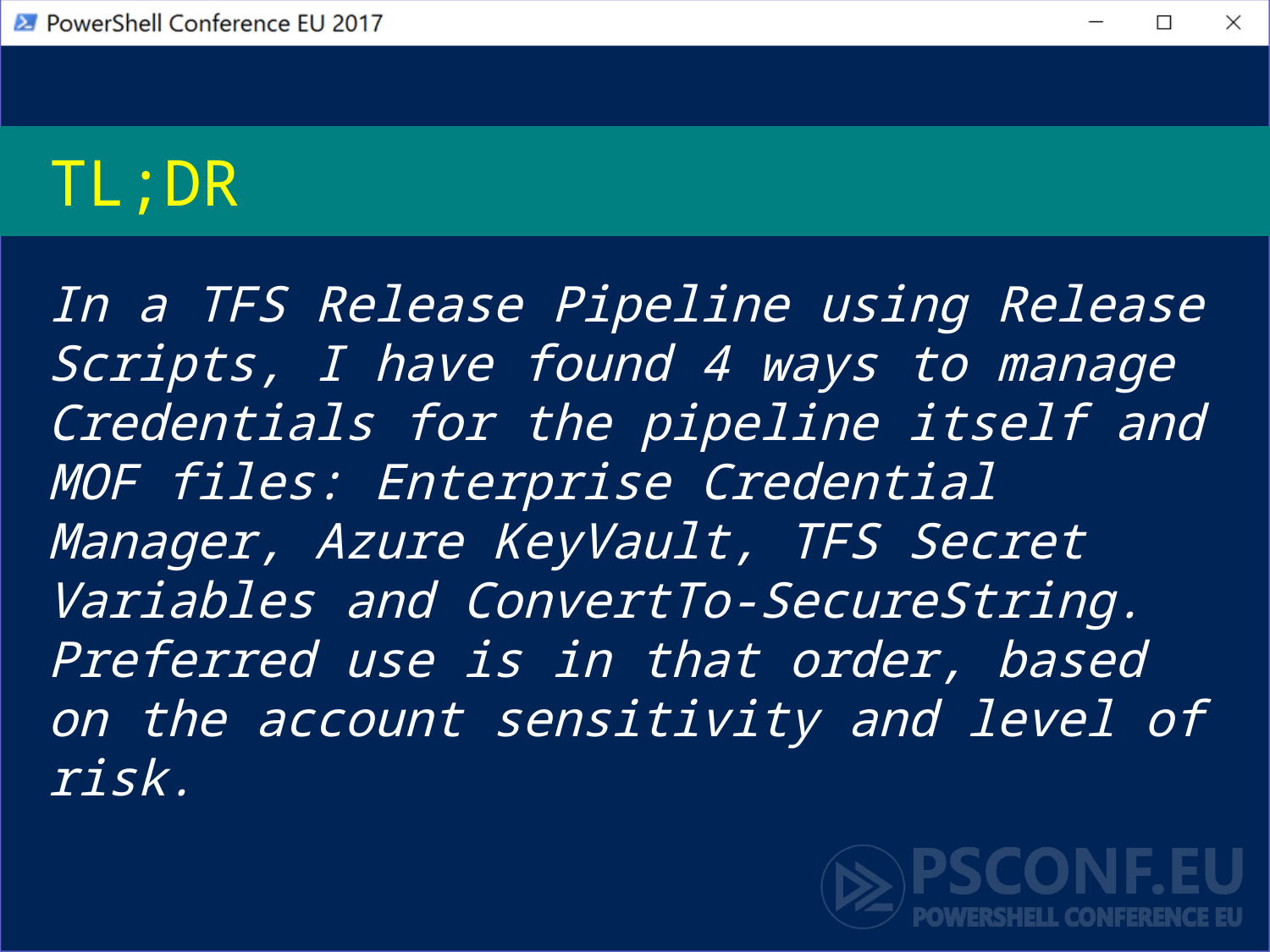

# TL;DR
In a TFS Release Pipeline using Release Scripts, I have found 4 ways to manage Credentials for the pipeline itself and MOF files: Enterprise Credential Manager, Azure KeyVault, TFS Secret Variables and ConvertTo-SecureString. Preferred use is in that order, based on the account sensitivity and level of risk.